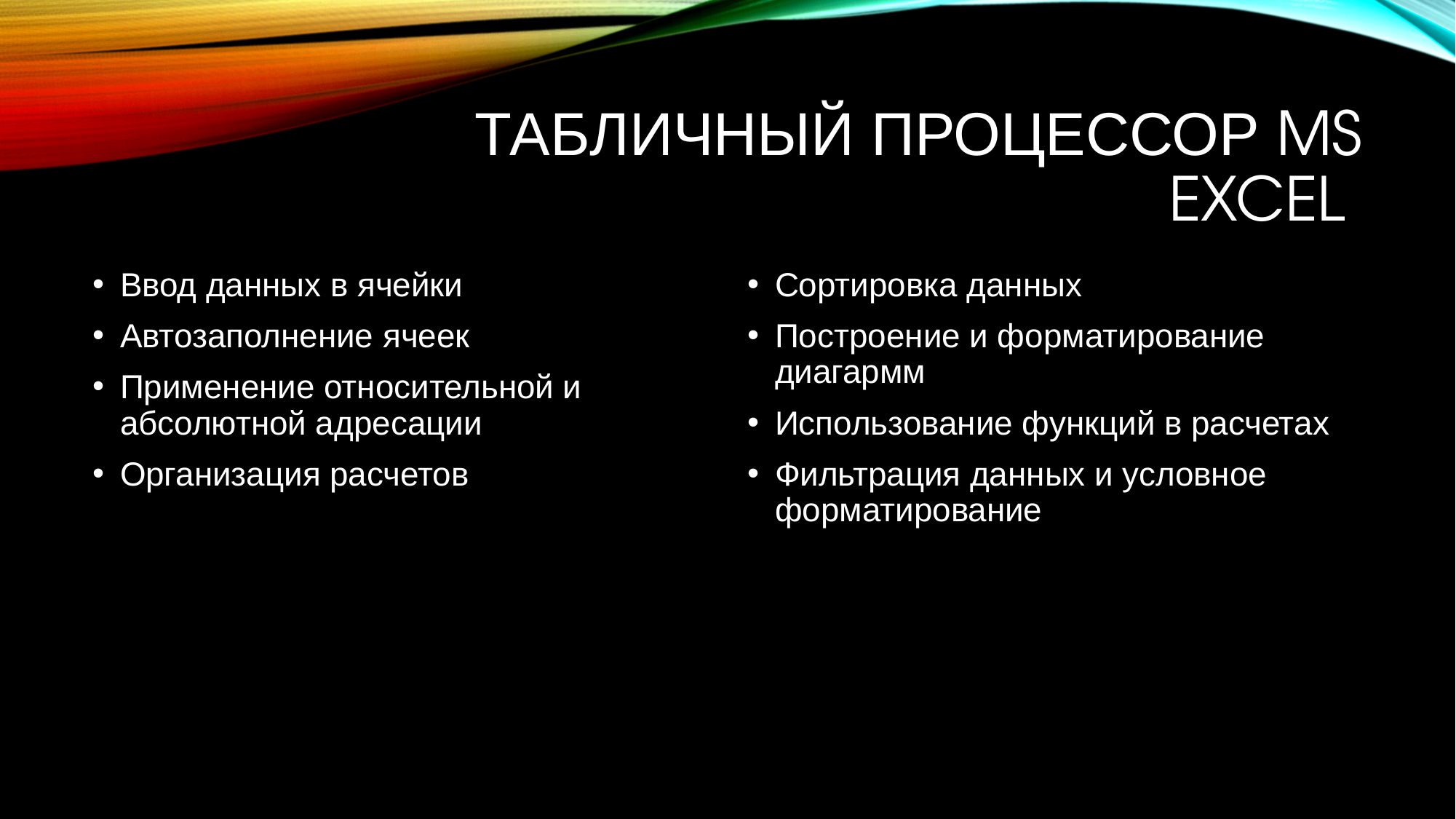

# Табличный процессор MS Excel
Ввод данных в ячейки
Автозаполнение ячеек
Применение относительной и абсолютной адресации
Организация расчетов
Сортировка данных
Построение и форматирование диагармм
Использование функций в расчетах
Фильтрация данных и условное форматирование